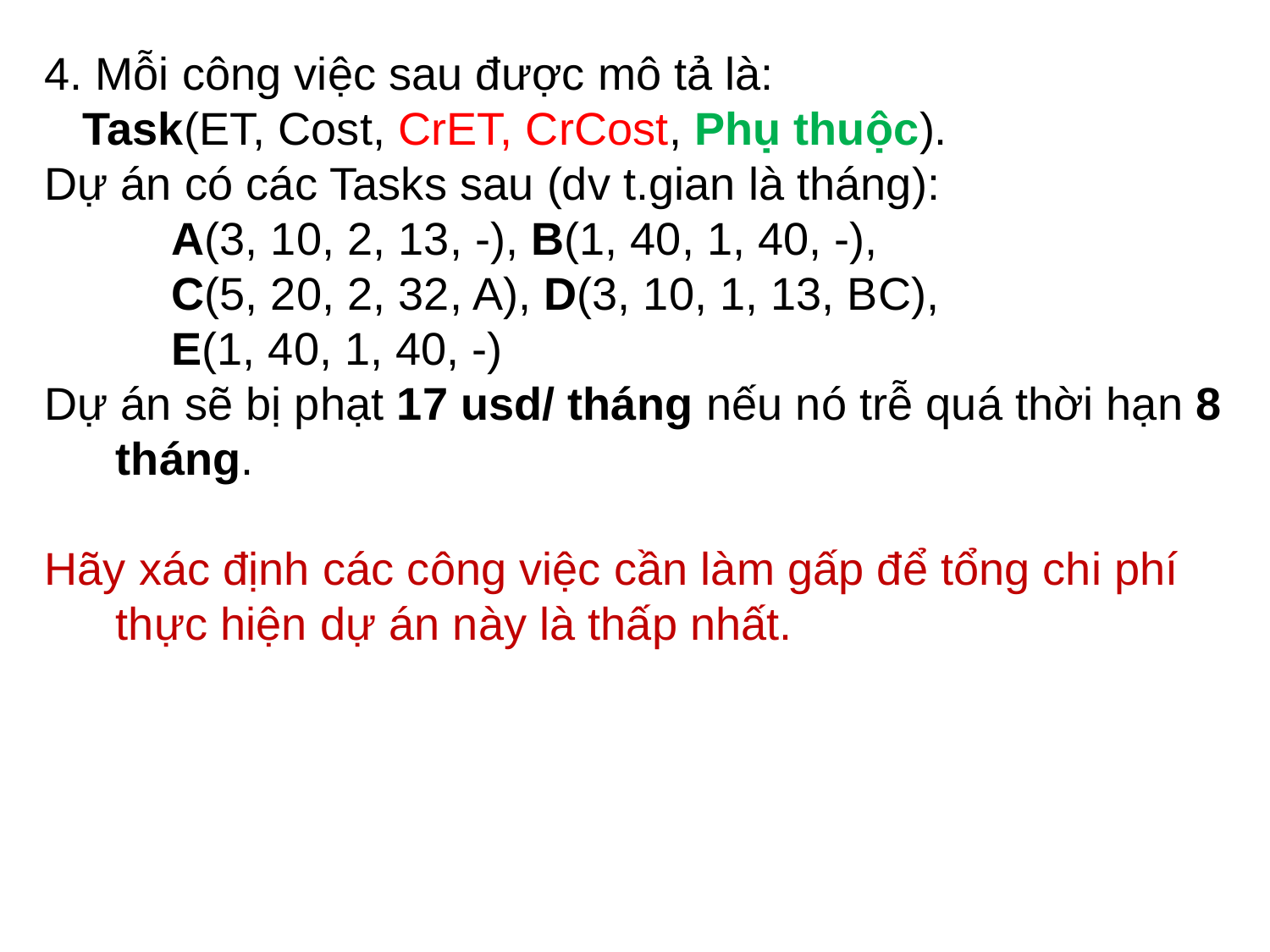

4. Mỗi công việc sau được mô tả là:
   Task(ET, Cost, CrET, CrCost, Phụ thuộc).
Dự án có các Tasks sau (dv t.gian là tháng):
	A(3, 10, 2, 13, -), B(1, 40, 1, 40, -),
	C(5, 20, 2, 32, A), D(3, 10, 1, 13, BC),
	E(1, 40, 1, 40, -)
Dự án sẽ bị phạt 17 usd/ tháng nếu nó trễ quá thời hạn 8 tháng.

Hãy xác định các công việc cần làm gấp để tổng chi phí thực hiện dự án này là thấp nhất.